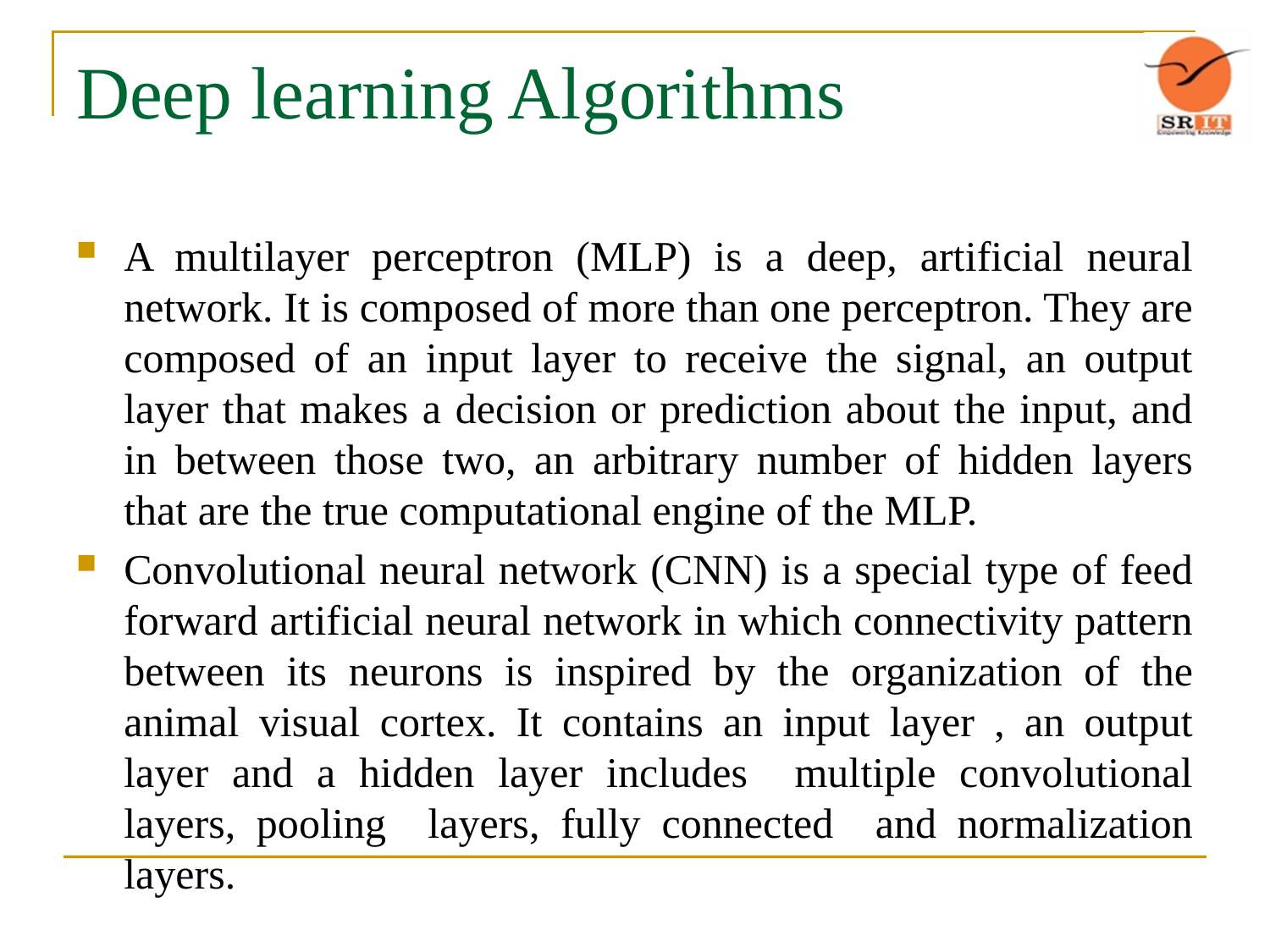

# Deep learning Algorithms
A multilayer perceptron (MLP) is a deep, artificial neural network. It is composed of more than one perceptron. They are composed of an input layer to receive the signal, an output layer that makes a decision or prediction about the input, and in between those two, an arbitrary number of hidden layers that are the true computational engine of the MLP.
Convolutional neural network (CNN) is a special type of feed forward artificial neural network in which connectivity pattern between its neurons is inspired by the organization of the animal visual cortex. It contains an input layer , an output layer and a hidden layer includes  multiple convolutional layers, pooling  layers, fully connected  and normalization layers.